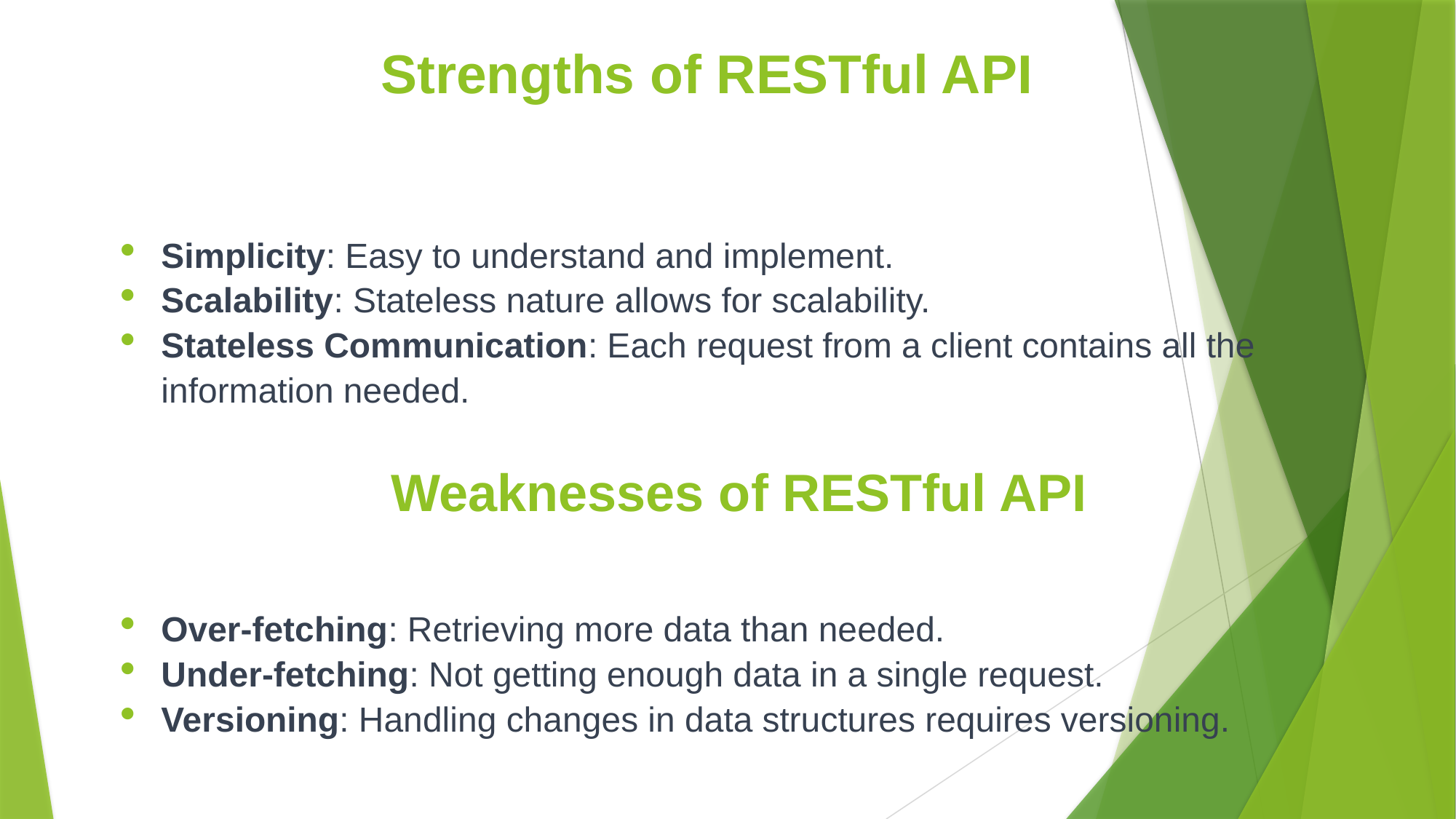

# Strengths of RESTful API
Simplicity: Easy to understand and implement.
Scalability: Stateless nature allows for scalability.
Stateless Communication: Each request from a client contains all the information needed.

Weaknesses of RESTful API

Over-fetching: Retrieving more data than needed.
Under-fetching: Not getting enough data in a single request.
Versioning: Handling changes in data structures requires versioning.